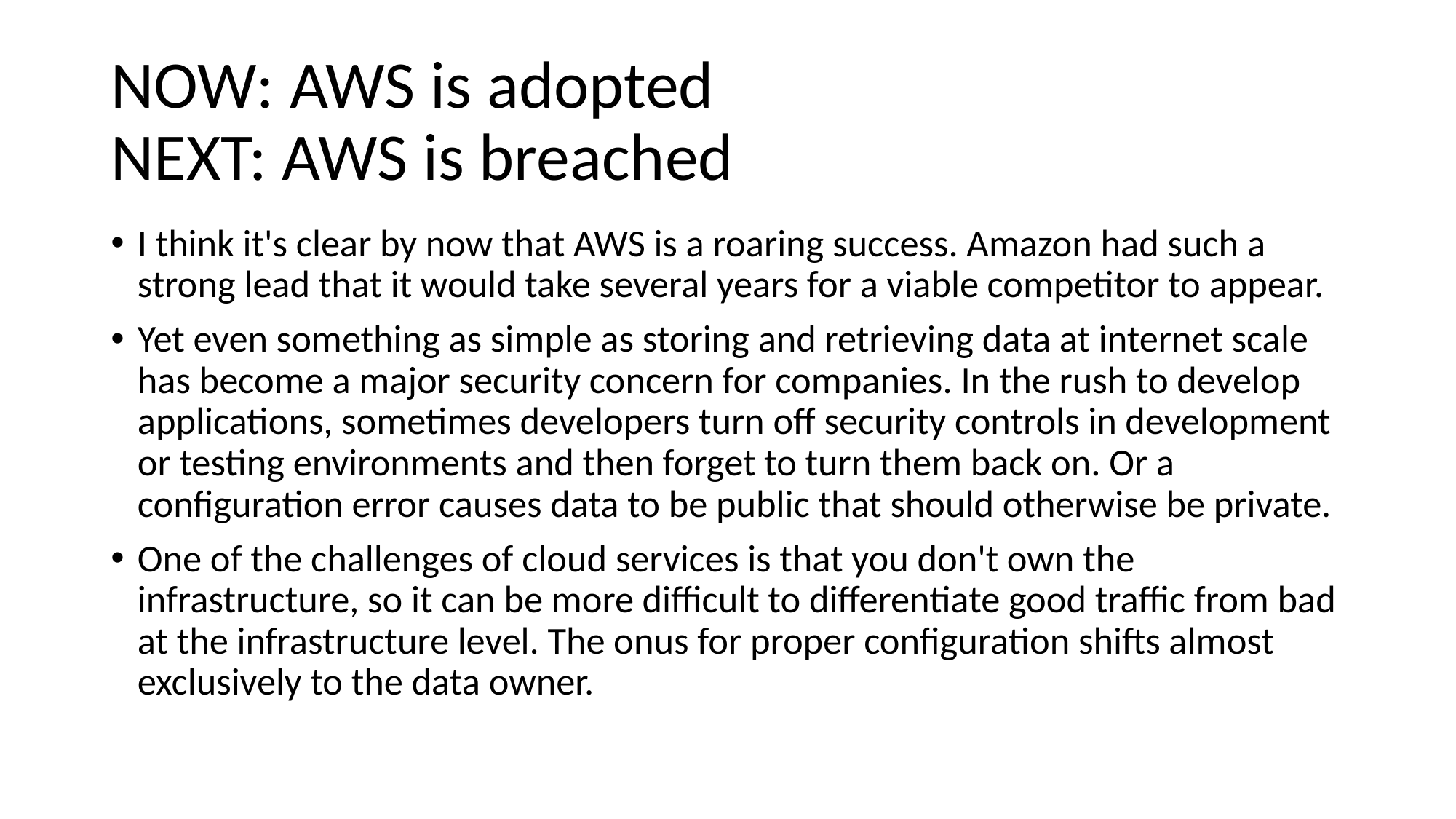

# NOW: AWS is adopted NEXT: AWS is breached
I think it's clear by now that AWS is a roaring success. Amazon had such a strong lead that it would take several years for a viable competitor to appear.
Yet even something as simple as storing and retrieving data at internet scale has become a major security concern for companies. In the rush to develop applications, sometimes developers turn off security controls in development or testing environments and then forget to turn them back on. Or a configuration error causes data to be public that should otherwise be private.
One of the challenges of cloud services is that you don't own the infrastructure, so it can be more difficult to differentiate good traffic from bad at the infrastructure level. The onus for proper configuration shifts almost exclusively to the data owner.